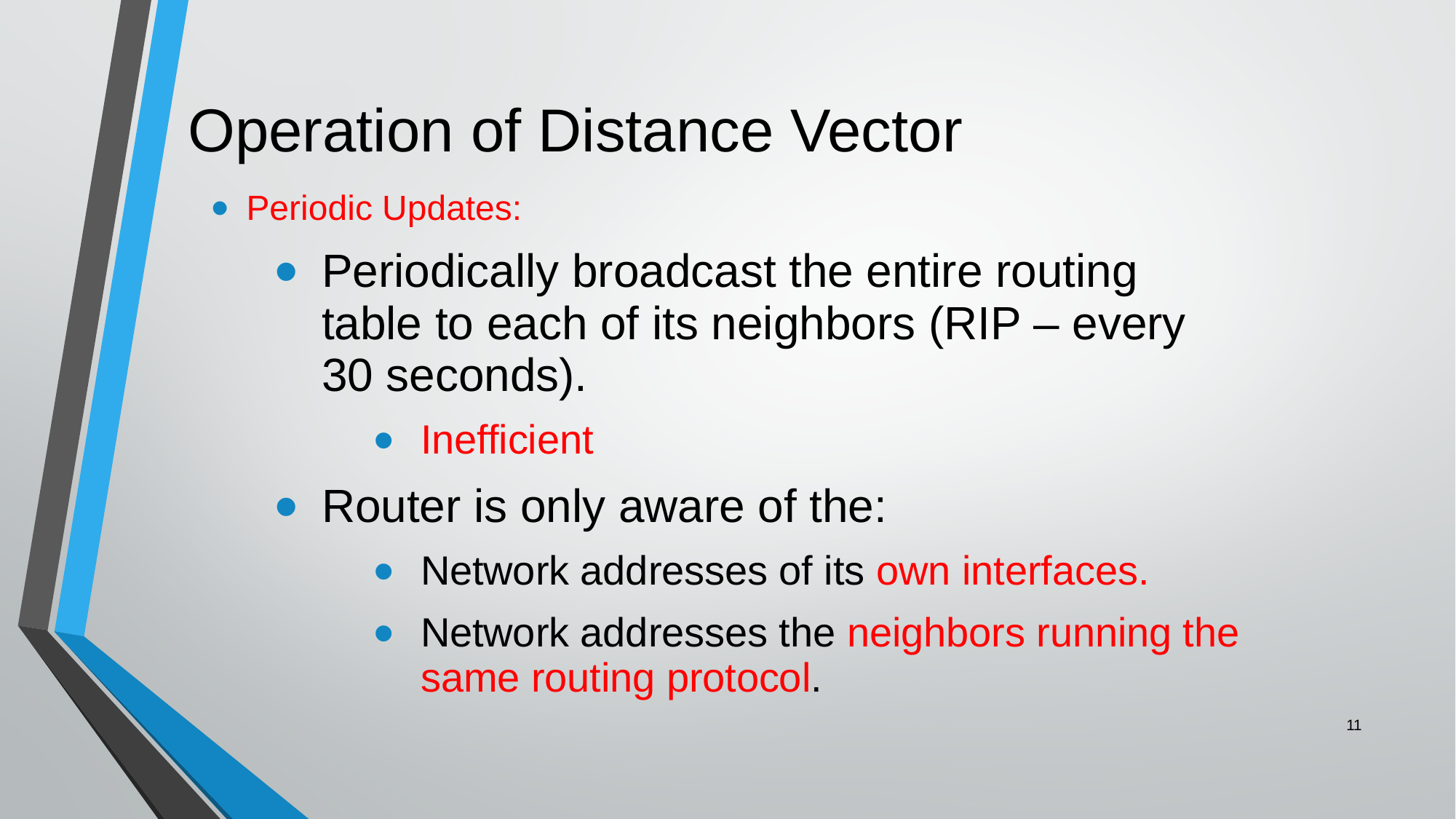

Operation of Distance Vector
Periodic Updates:
Periodically broadcast the entire routing table to each of its neighbors (RIP – every 30 seconds).
Inefficient
Router is only aware of the:
Network addresses of its own interfaces.
Network addresses the neighbors running the same routing protocol.
11